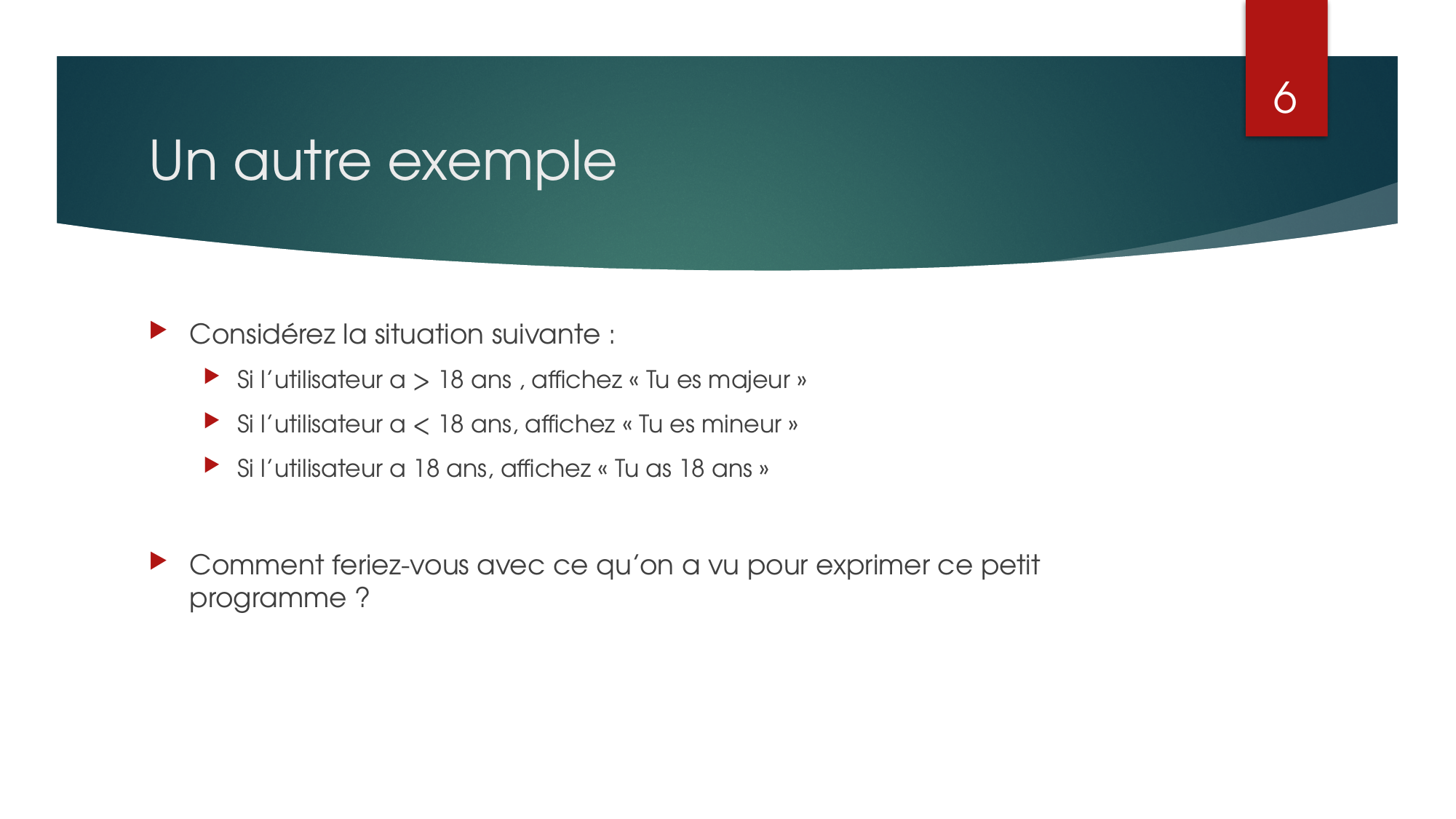

6
# Un autre exemple
Considérez la situation suivante :
Si l’utilisateur a > 18 ans , affichez « Tu es majeur »
Si l’utilisateur a < 18 ans, affichez « Tu es mineur »
Si l’utilisateur a 18 ans, affichez « Tu as 18 ans »

Comment feriez-vous avec ce qu’on a vu pour exprimer ce petit programme ?